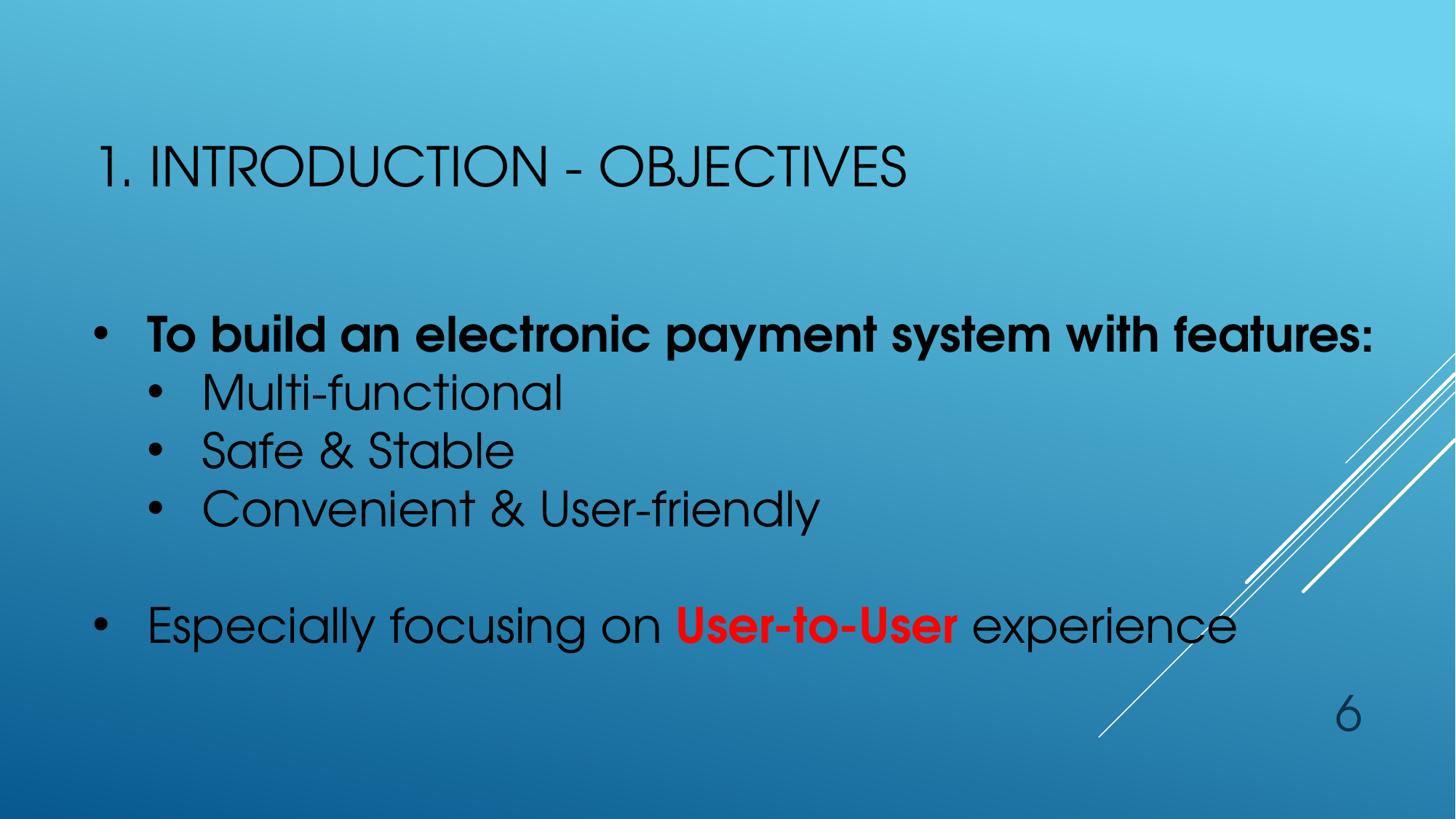

# 1. Introduction - objectives
To build an electronic payment system with features:
Multi-functional
Safe & Stable
Convenient & User-friendly

Especially focusing on User-to-User experience
6